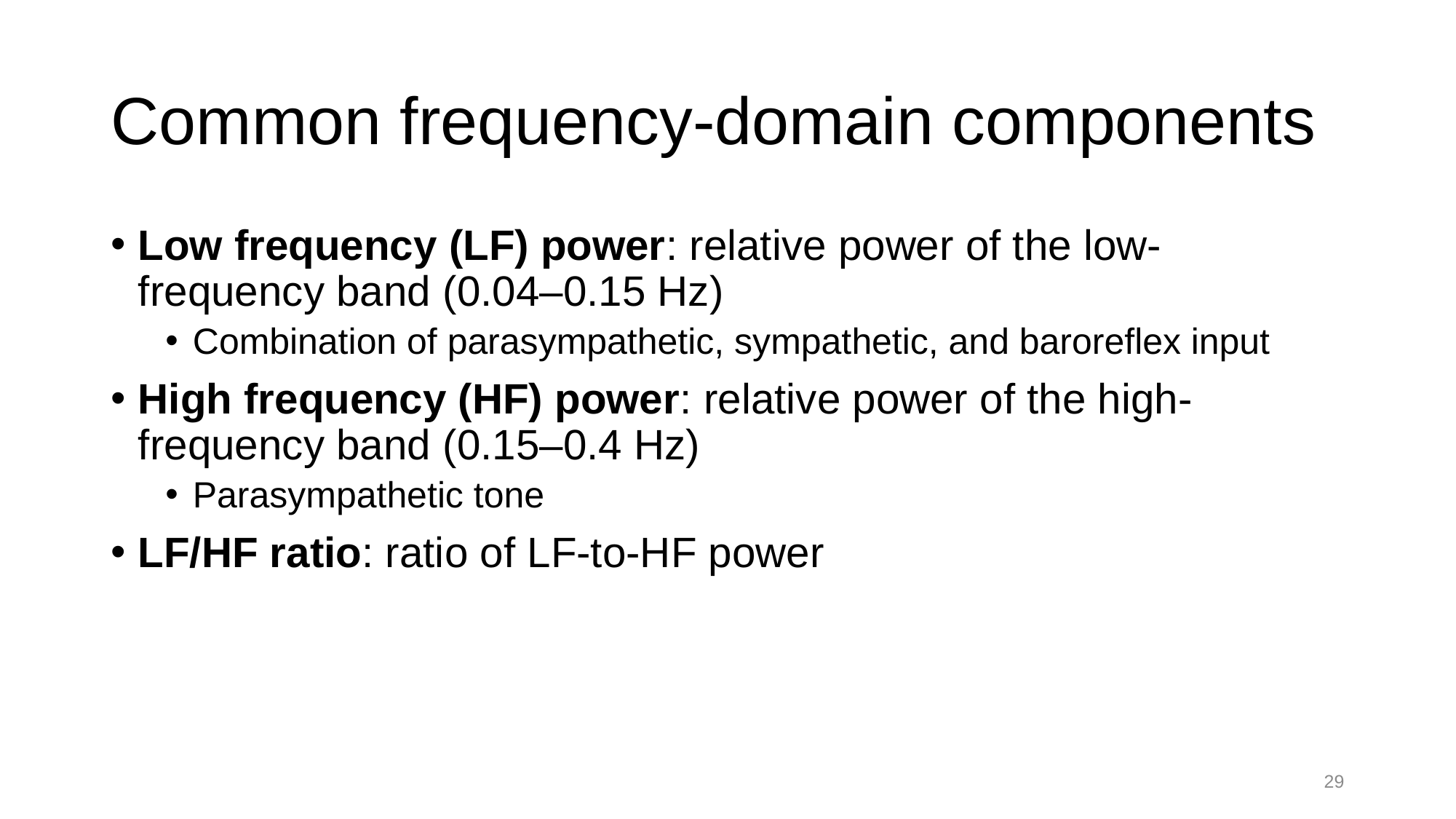

# Common frequency-domain components
Low frequency (LF) power: relative power of the low-frequency band (0.04–0.15 Hz)
Combination of parasympathetic, sympathetic, and baroreflex input
High frequency (HF) power: relative power of the high-frequency band (0.15–0.4 Hz)
Parasympathetic tone
LF/HF ratio: ratio of LF-to-HF power
29